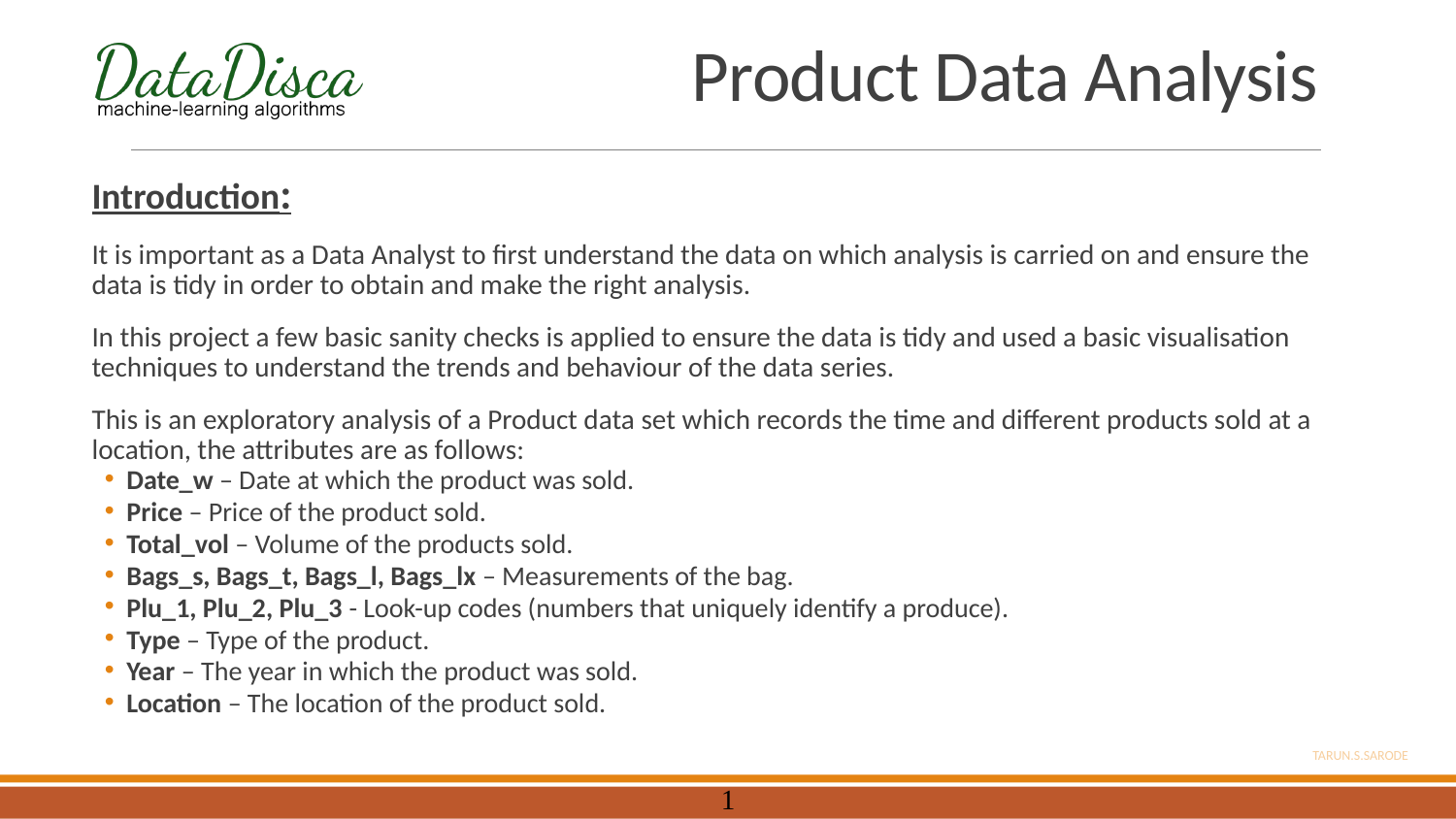

# Product Data Analysis
Introduction:
It is important as a Data Analyst to first understand the data on which analysis is carried on and ensure the data is tidy in order to obtain and make the right analysis.
In this project a few basic sanity checks is applied to ensure the data is tidy and used a basic visualisation techniques to understand the trends and behaviour of the data series.
This is an exploratory analysis of a Product data set which records the time and different products sold at a location, the attributes are as follows:
Date_w – Date at which the product was sold.
Price – Price of the product sold.
Total_vol – Volume of the products sold.
Bags_s, Bags_t, Bags_l, Bags_lx – Measurements of the bag.
Plu_1, Plu_2, Plu_3 - Look-up codes (numbers that uniquely identify a produce).
Type – Type of the product.
Year – The year in which the product was sold.
Location – The location of the product sold.
Tarun.s.sarode
1